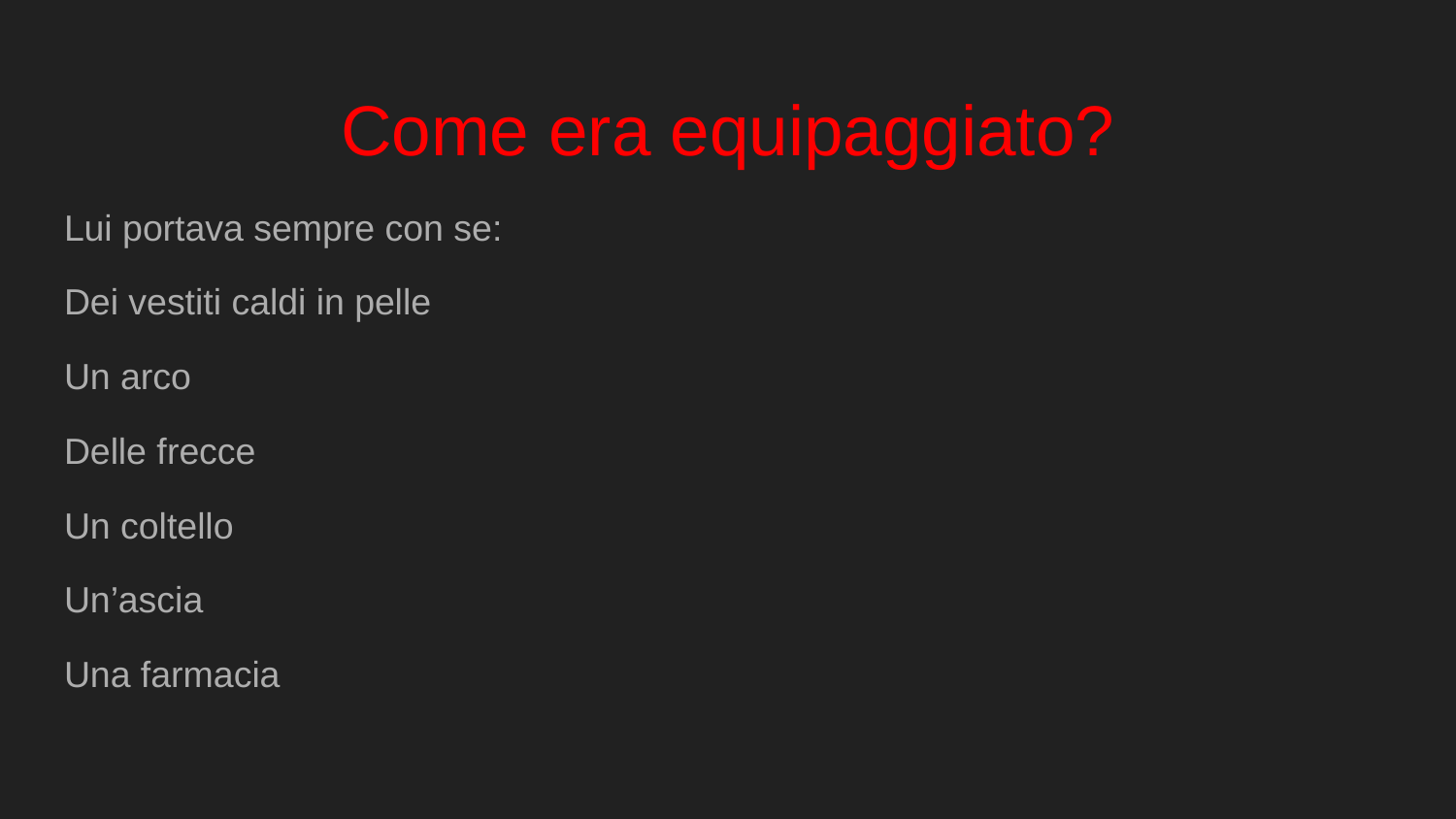

# Come era equipaggiato?
Lui portava sempre con se:
Dei vestiti caldi in pelle
Un arco
Delle frecce
Un coltello
Un’ascia
Una farmacia